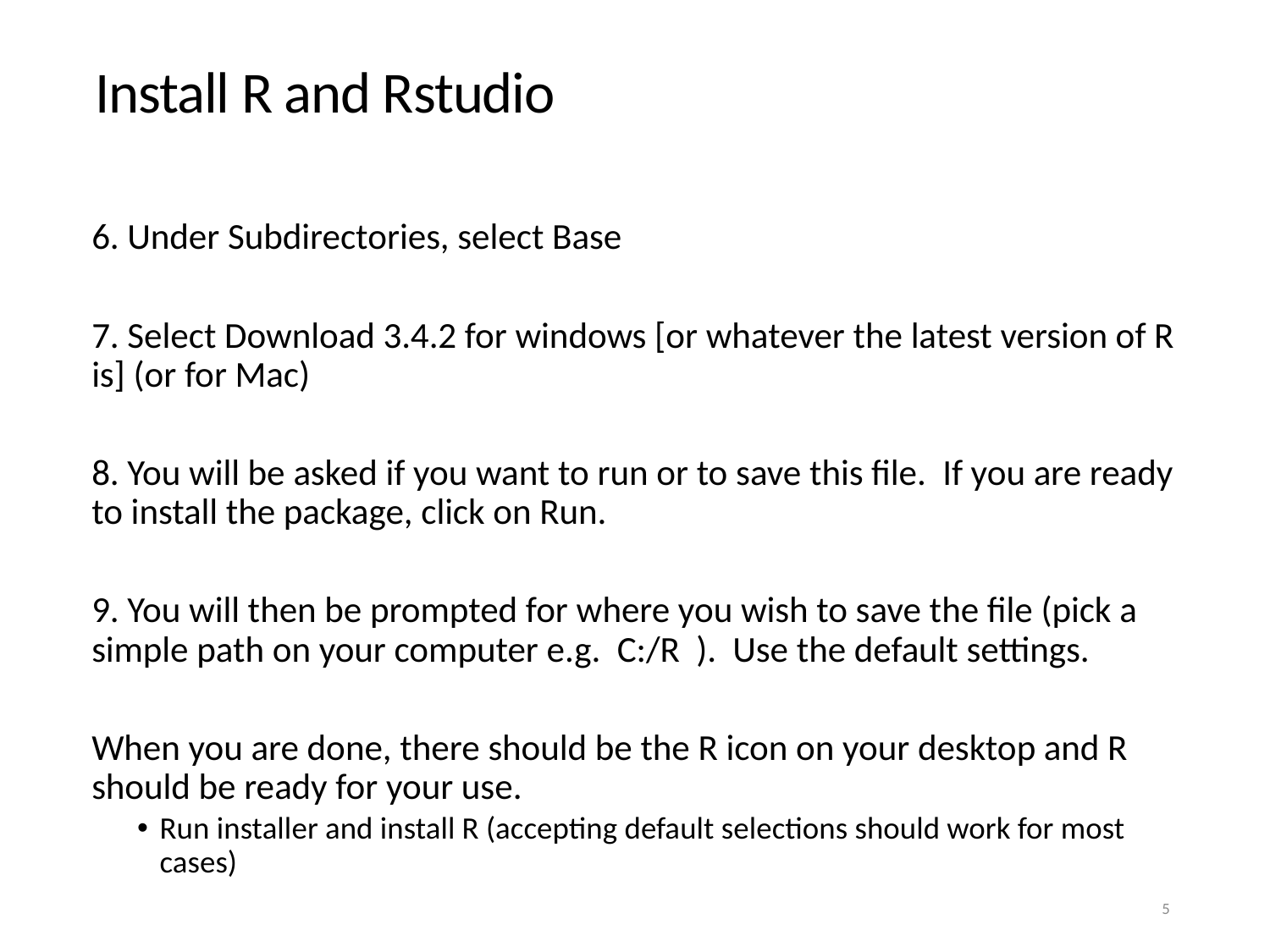

# Install R and Rstudio

6. Under Subdirectories, select Base

7. Select Download 3.4.2 for windows [or whatever the latest version of R is] (or for Mac)

8. You will be asked if you want to run or to save this file.  If you are ready to install the package, click on Run.

9. You will then be prompted for where you wish to save the file (pick a simple path on your computer e.g.  C:/R  ).  Use the default settings.

When you are done, there should be the R icon on your desktop and R should be ready for your use.
Run installer and install R (accepting default selections should work for most cases)
5